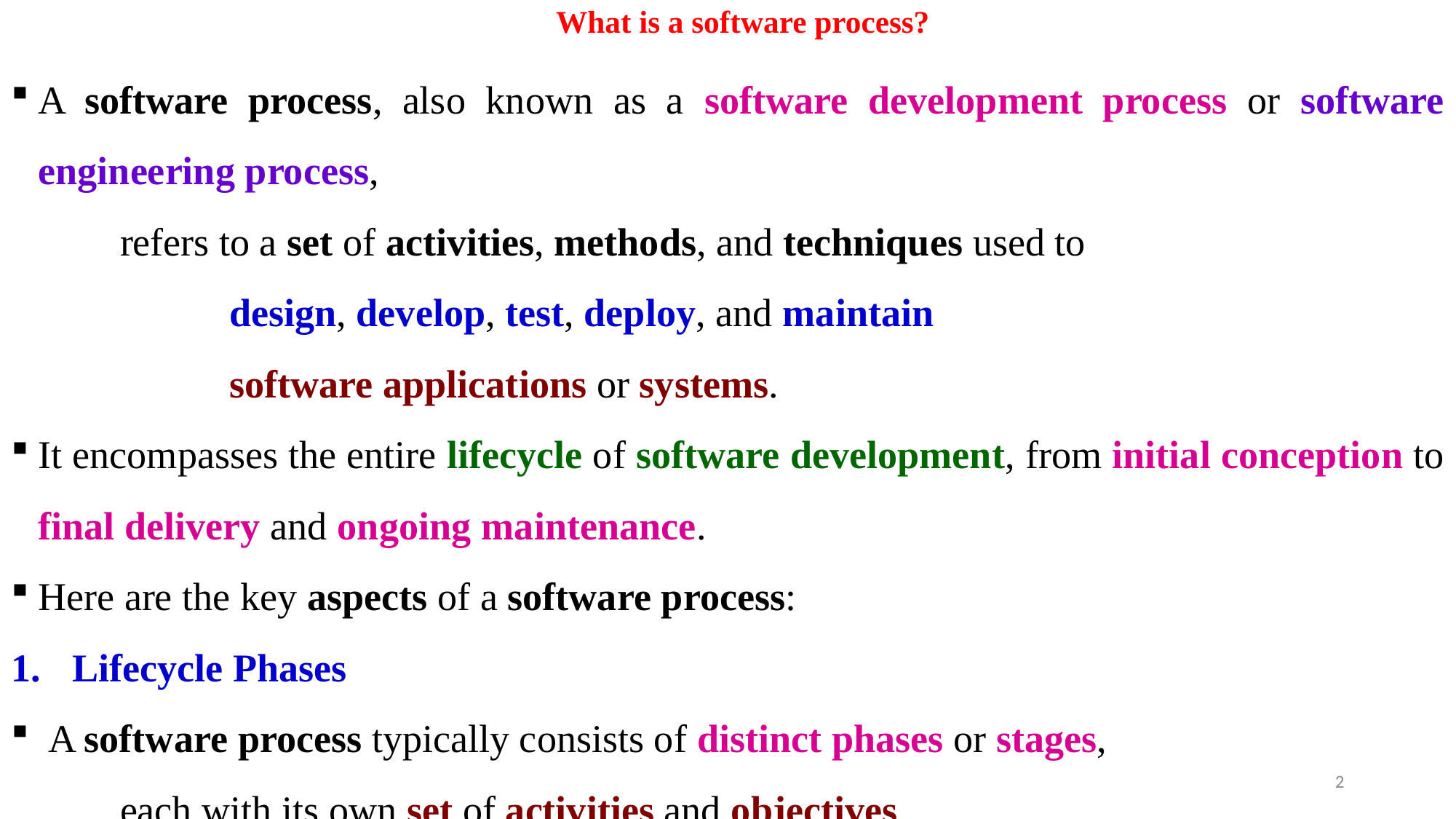

# What is a software process?
A software process, also known as a software development process or software engineering process,
	refers to a set of activities, methods, and techniques used to
		design, develop, test, deploy, and maintain
		software applications or systems.
It encompasses the entire lifecycle of software development, from initial conception to final delivery and ongoing maintenance.
Here are the key aspects of a software process:
Lifecycle Phases
 A software process typically consists of distinct phases or stages,
	each with its own set of activities and objectives.

2